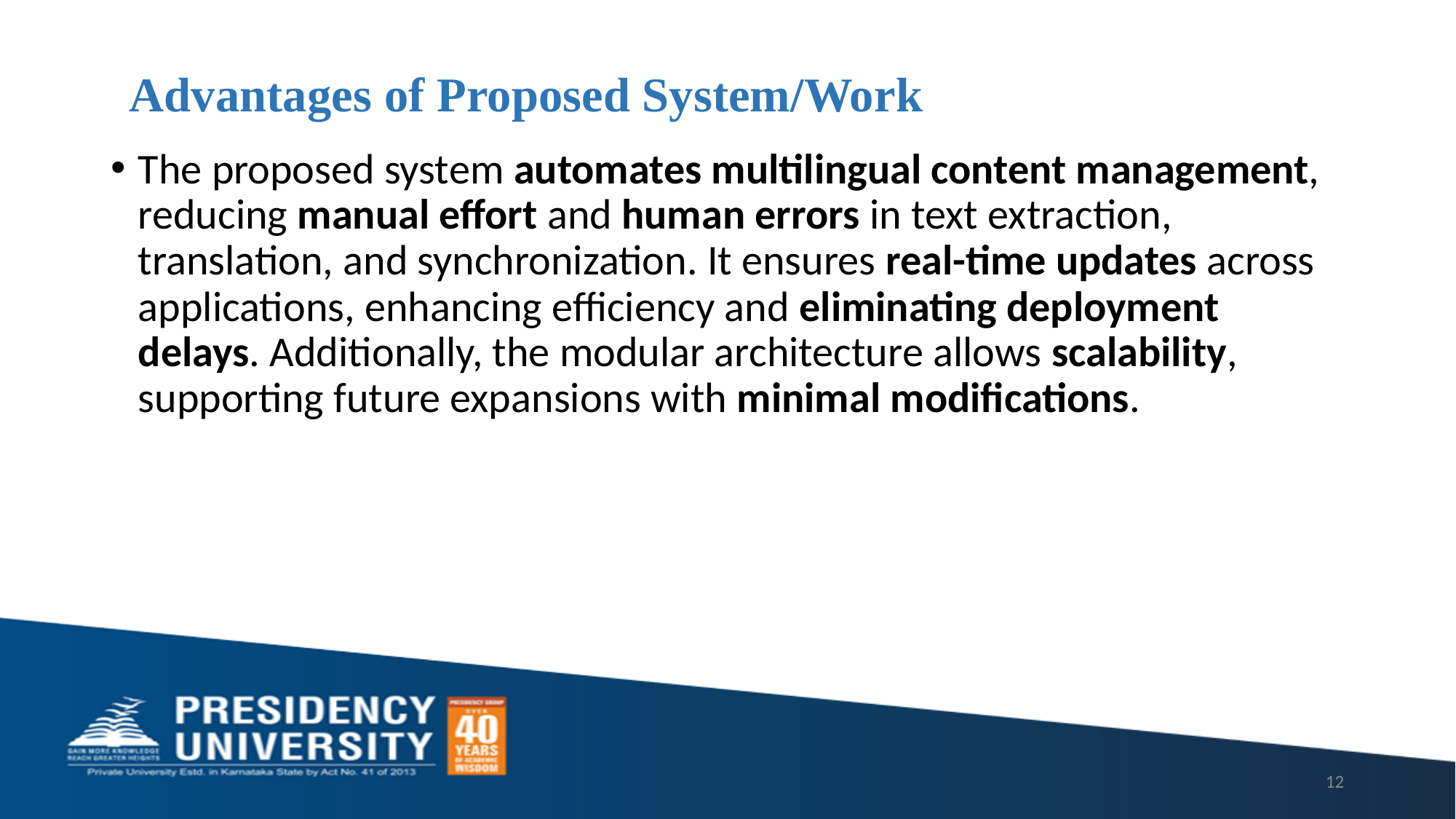

# Advantages of Proposed System/Work
The proposed system automates multilingual content management, reducing manual effort and human errors in text extraction, translation, and synchronization. It ensures real-time updates across applications, enhancing efficiency and eliminating deployment delays. Additionally, the modular architecture allows scalability, supporting future expansions with minimal modifications.
12